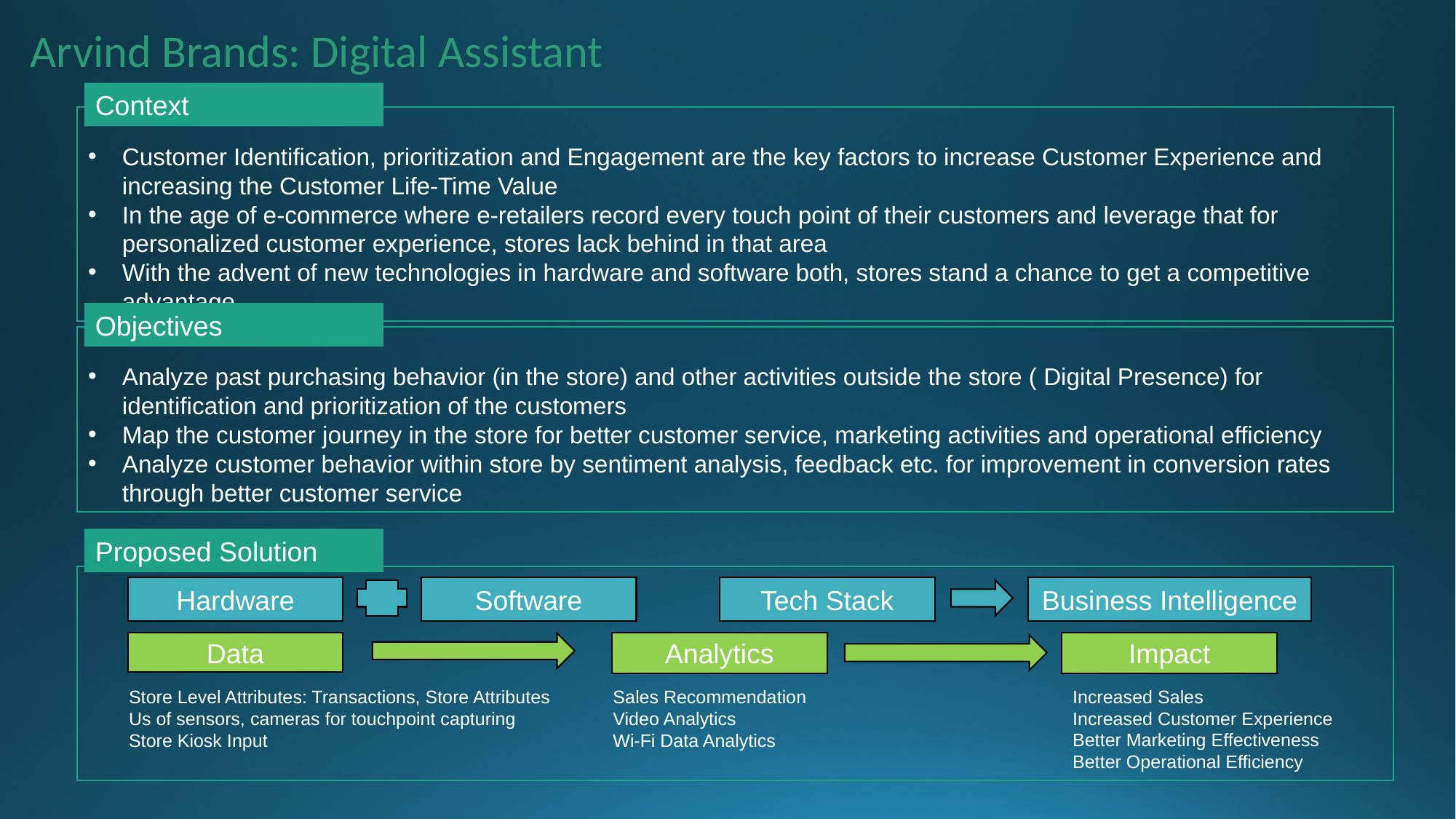

Arvind Brands: Digital Assistant
Context

Customer Identification, prioritization and Engagement are the key factors to increase Customer Experience and increasing the Customer Life-Time Value
In the age of e-commerce where e-retailers record every touch point of their customers and leverage that for personalized customer experience, stores lack behind in that area
With the advent of new technologies in hardware and software both, stores stand a chance to get a competitive advantage
Objectives

Analyze past purchasing behavior (in the store) and other activities outside the store ( Digital Presence) for identification and prioritization of the customers
Map the customer journey in the store for better customer service, marketing activities and operational efficiency
Analyze customer behavior within store by sentiment analysis, feedback etc. for improvement in conversion rates through better customer service
Proposed Solution

Software
Tech Stack
Hardware
Business Intelligence

Analytics
Impact
Data

Store Level Attributes: Transactions, Store Attributes
Us of sensors, cameras for touchpoint capturing
Store Kiosk Input
Sales Recommendation
Video Analytics
Wi-Fi Data Analytics
Increased Sales
Increased Customer Experience
Better Marketing Effectiveness
Better Operational Efficiency